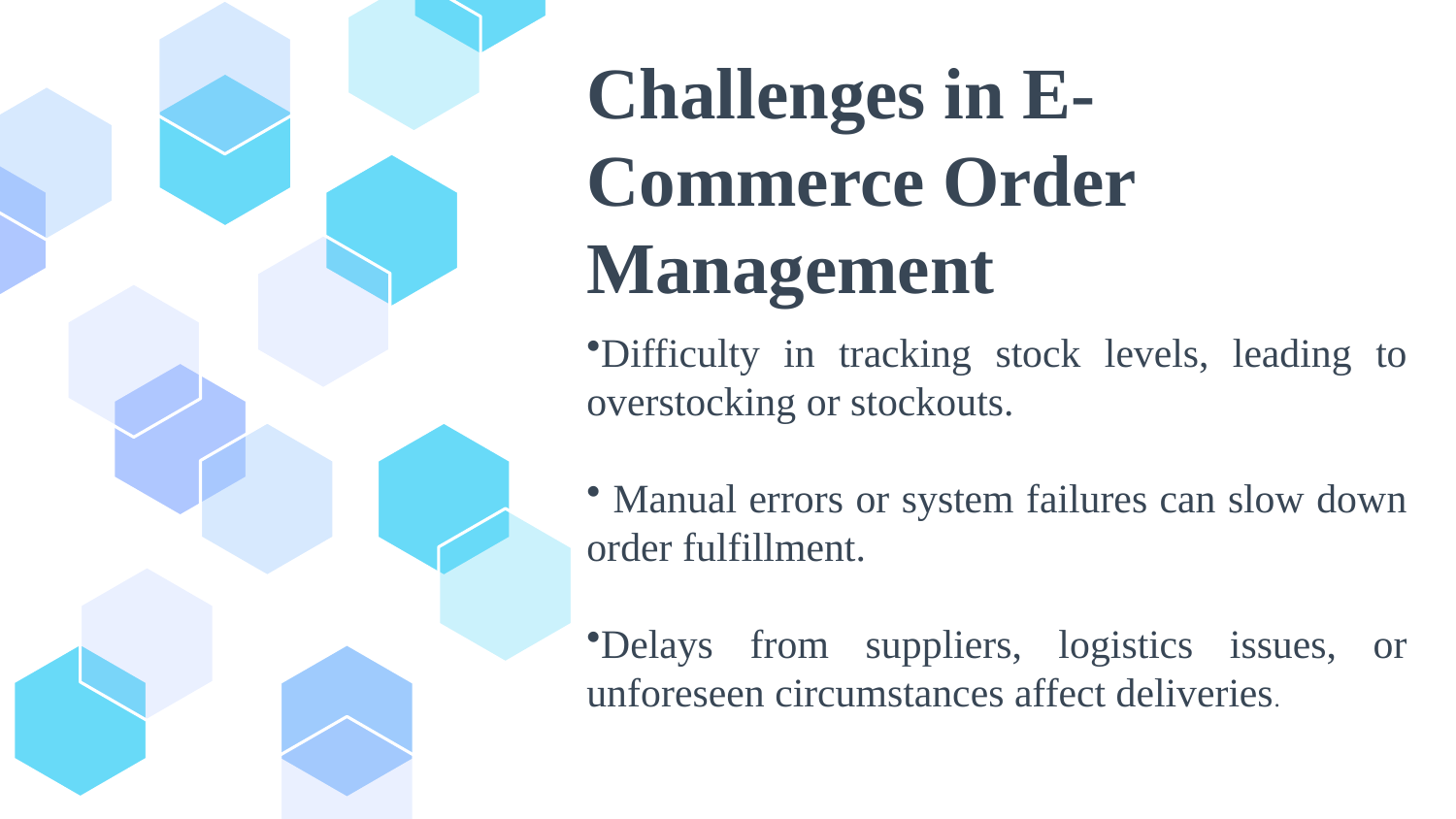

Challenges in E-Commerce Order Management

Difficulty in tracking stock levels, leading to overstocking or stockouts.

 Manual errors or system failures can slow down order fulfillment.

Delays from suppliers, logistics issues, or unforeseen circumstances affect deliveries.
#